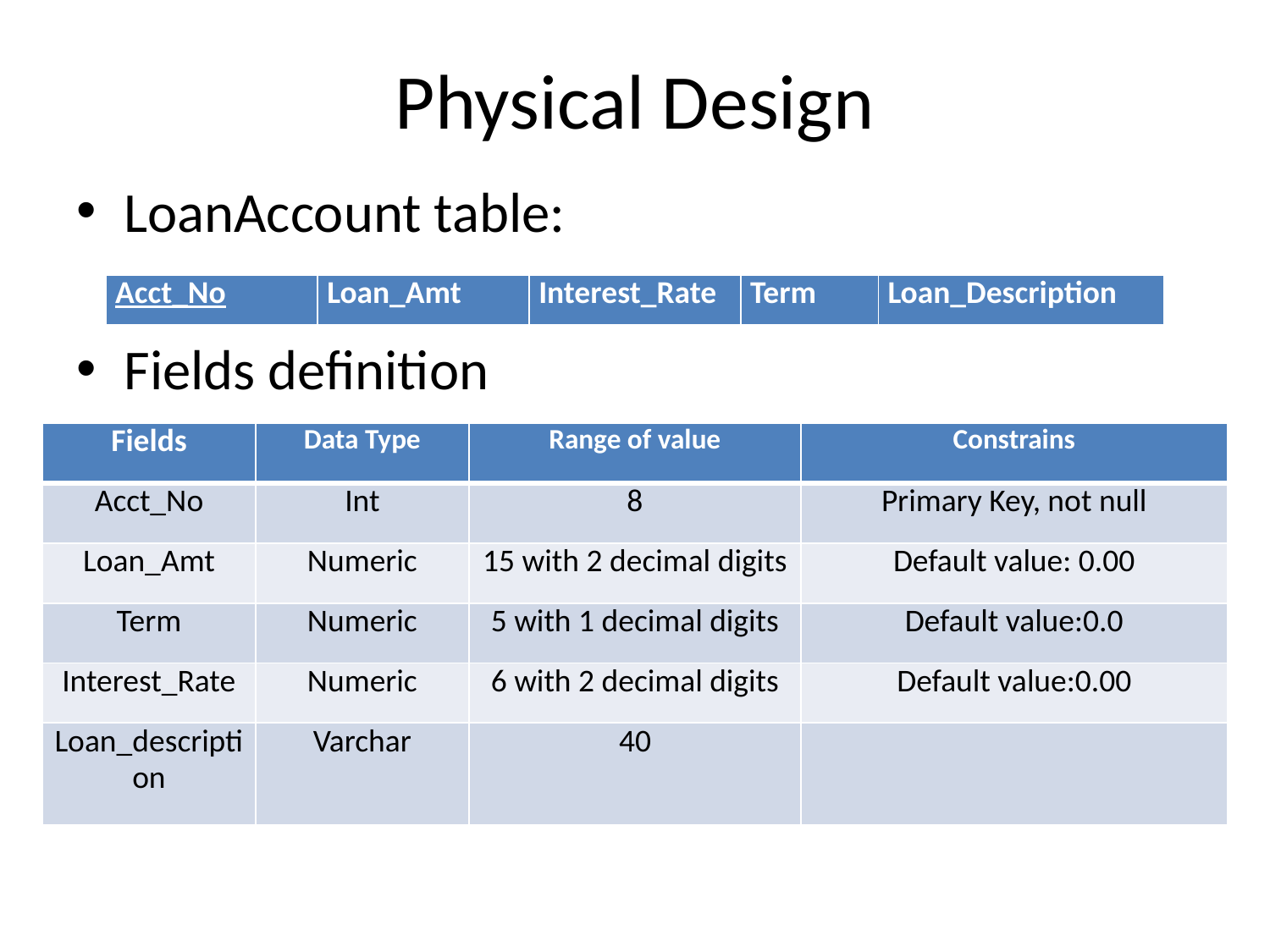

# Physical Design
LoanAccount table:

Fields definition

| Acct\_No | Loan\_Amt | Interest\_Rate | Term | Loan\_Description |
| --- | --- | --- | --- | --- |
| Fields | Data Type | Range of value | Constrains |
| --- | --- | --- | --- |
| Acct\_No | Int | 8 | Primary Key, not null |
| Loan\_Amt | Numeric | 15 with 2 decimal digits | Default value: 0.00 |
| Term | Numeric | 5 with 1 decimal digits | Default value:0.0 |
| Interest\_Rate | Numeric | 6 with 2 decimal digits | Default value:0.00 |
| Loan\_description | Varchar | 40 |  |